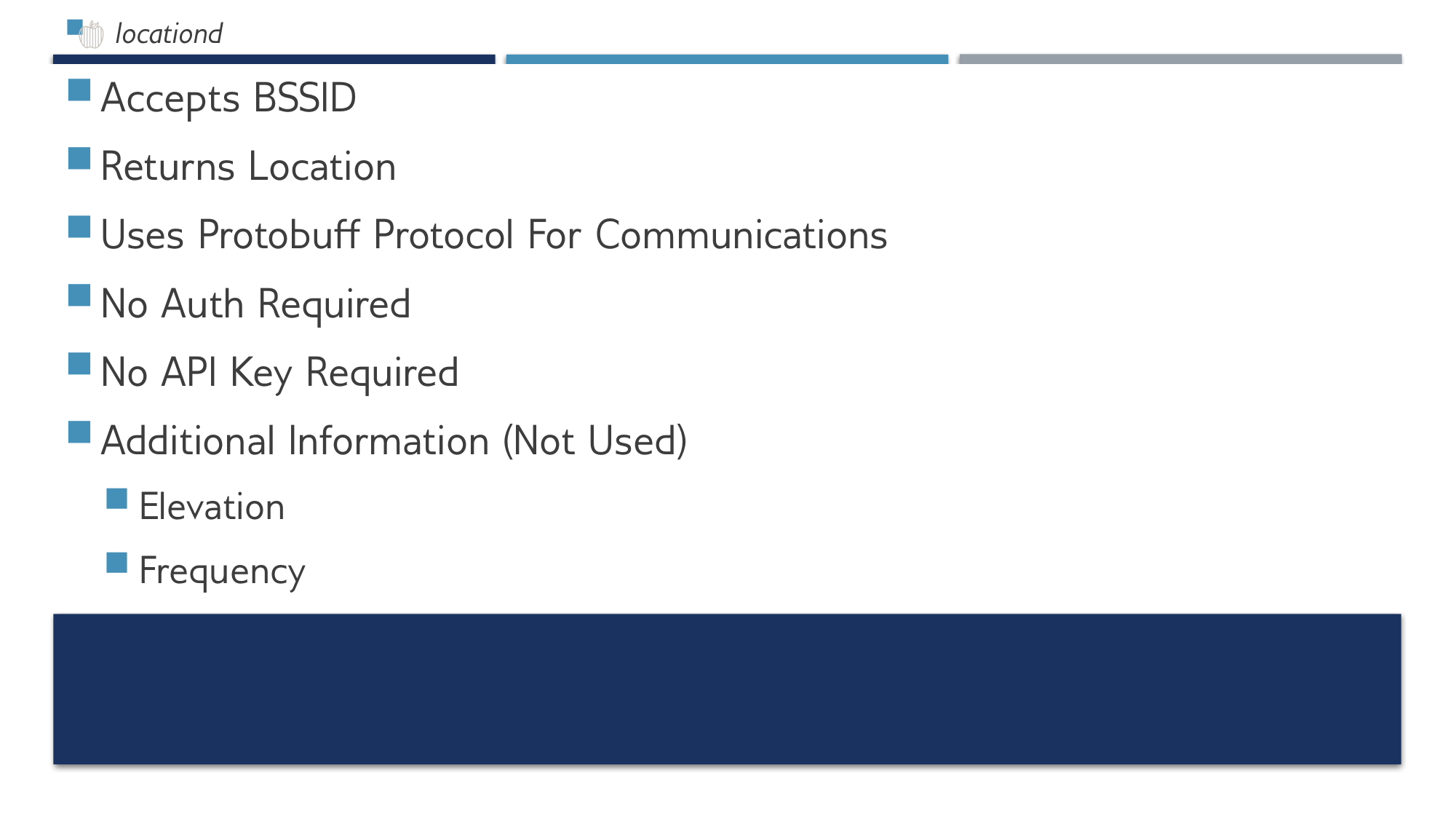

🍎 locationd

Accepts BSSID
Returns Location
Uses Protobuff Protocol For Communications
No Auth Required
No API Key Required
Additional Information (Not Used)
Elevation
Frequency

#